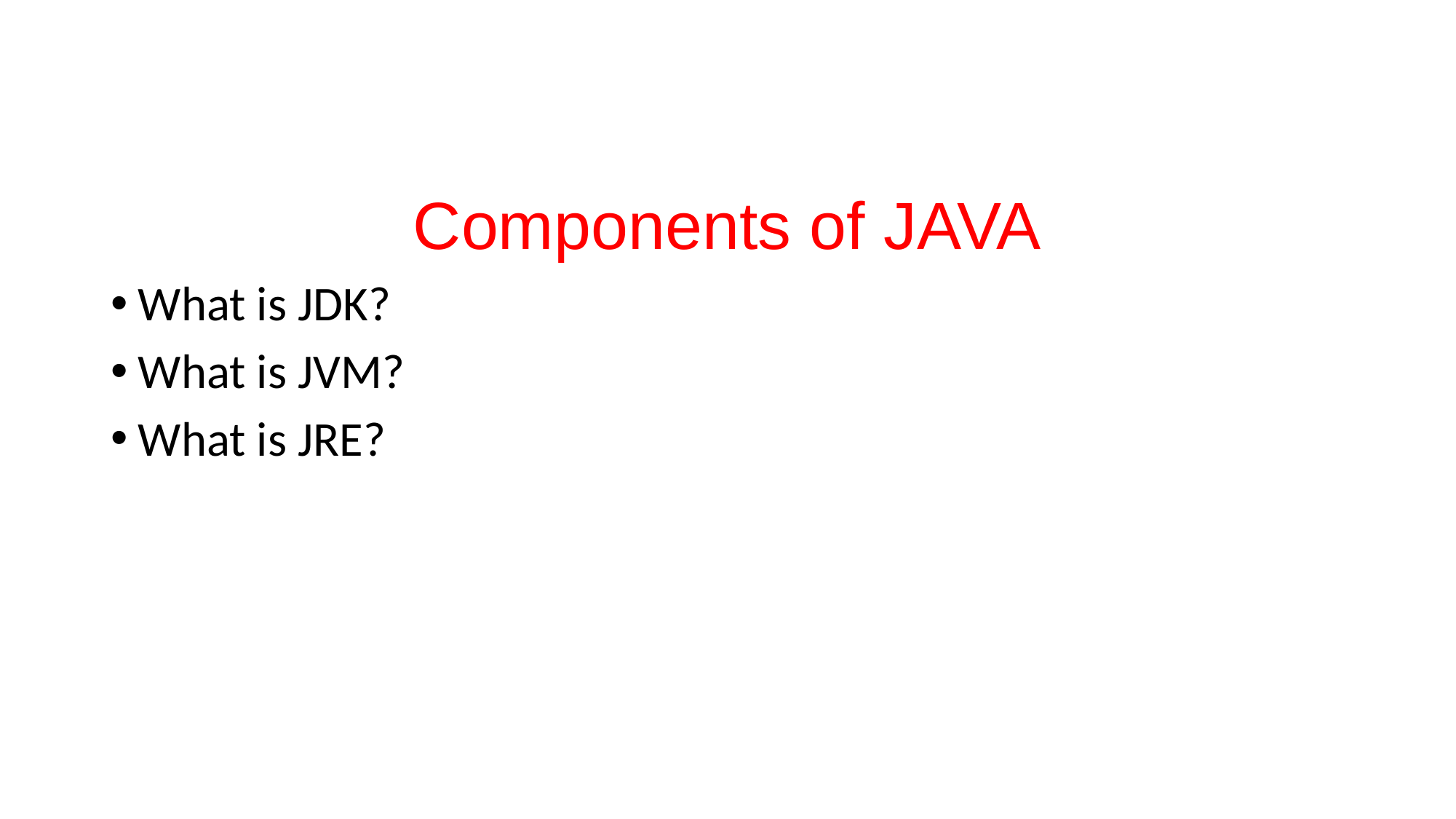

Components of JAVA
What is JDK?
What is JVM?
What is JRE?